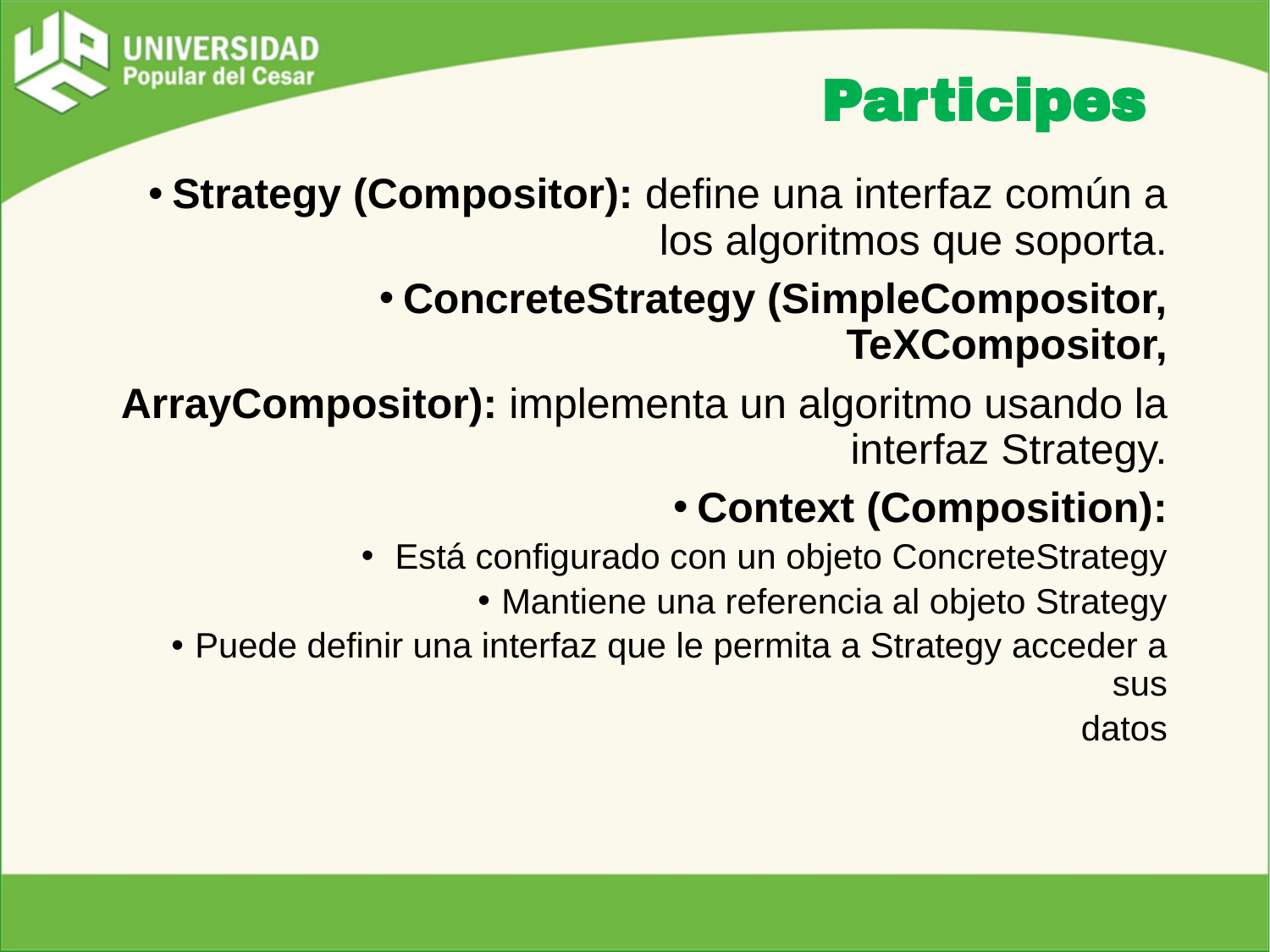

# Participes
Strategy (Compositor): define una interfaz común a los algoritmos que soporta.
ConcreteStrategy (SimpleCompositor, TeXCompositor,
ArrayCompositor): implementa un algoritmo usando la interfaz Strategy.
Context (Composition):
 Está configurado con un objeto ConcreteStrategy
Mantiene una referencia al objeto Strategy
Puede definir una interfaz que le permita a Strategy acceder a sus
datos